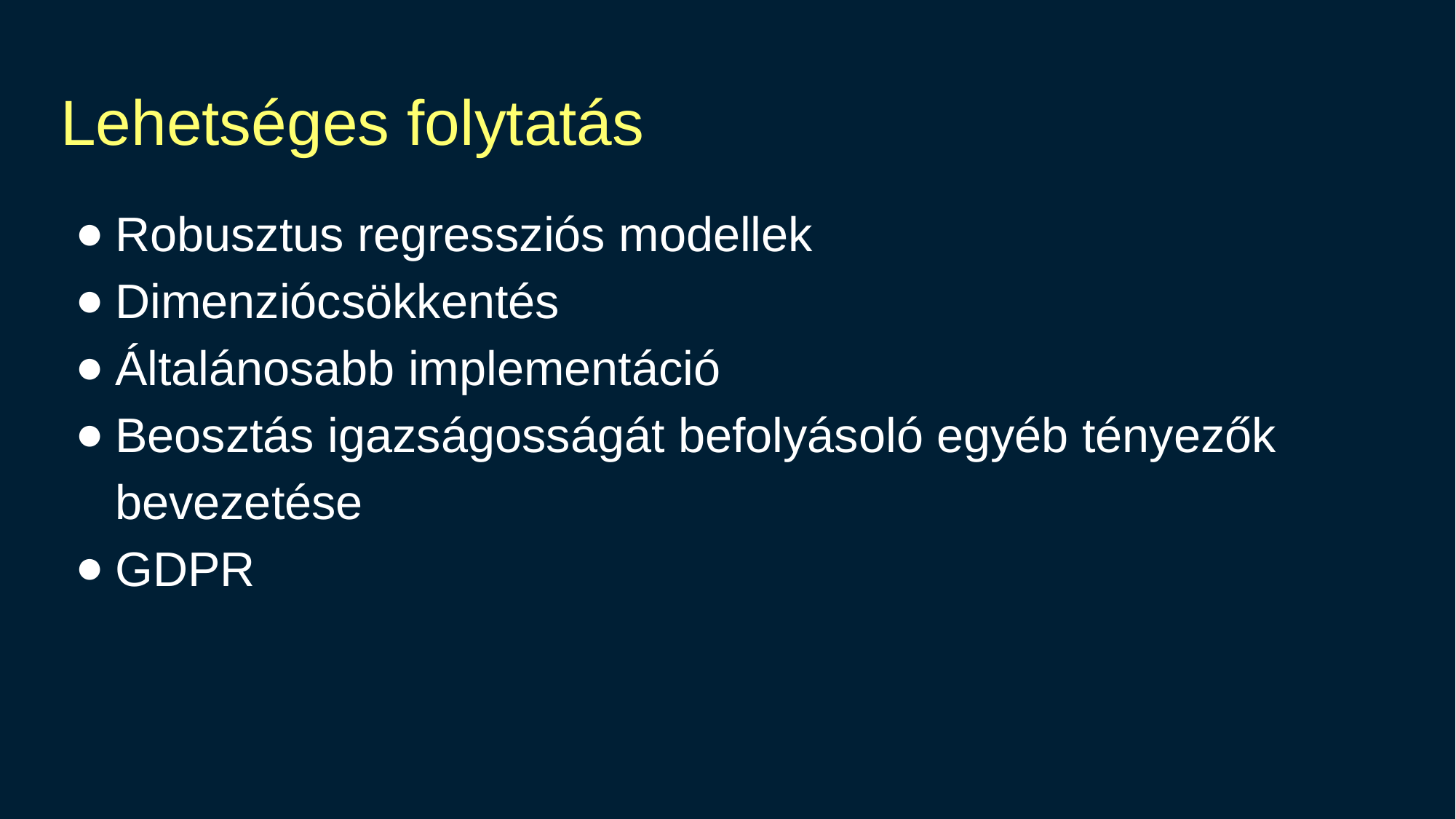

# Lehetséges folytatás
Robusztus regressziós modellek
Dimenziócsökkentés
Általánosabb implementáció
Beosztás igazságosságát befolyásoló egyéb tényezők bevezetése
GDPR